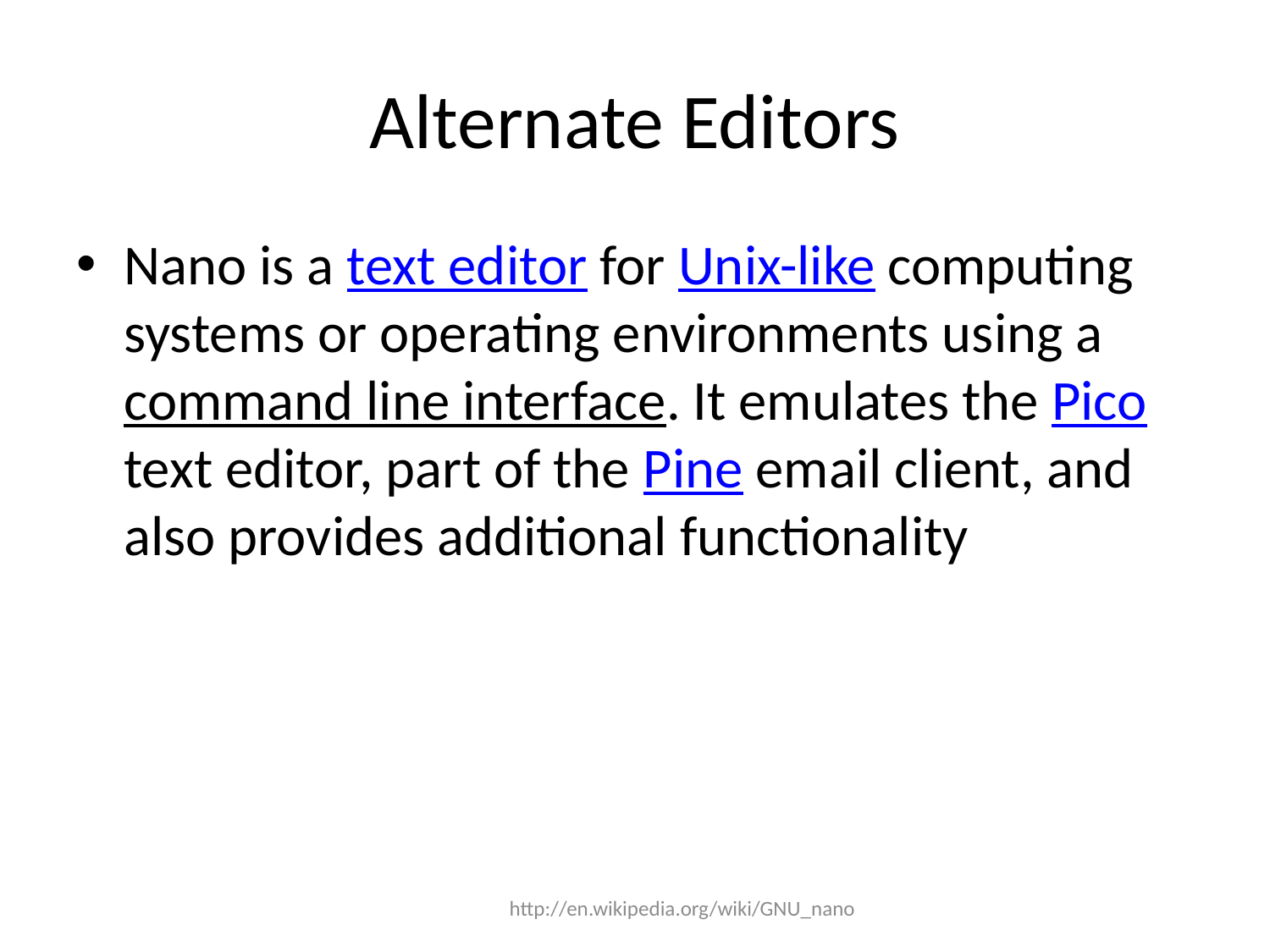

# Alternate Editors
Nano is a text editor for Unix-like computing systems or operating environments using a command line interface. It emulates the Pico text editor, part of the Pine email client, and also provides additional functionality

http://en.wikipedia.org/wiki/GNU_nano